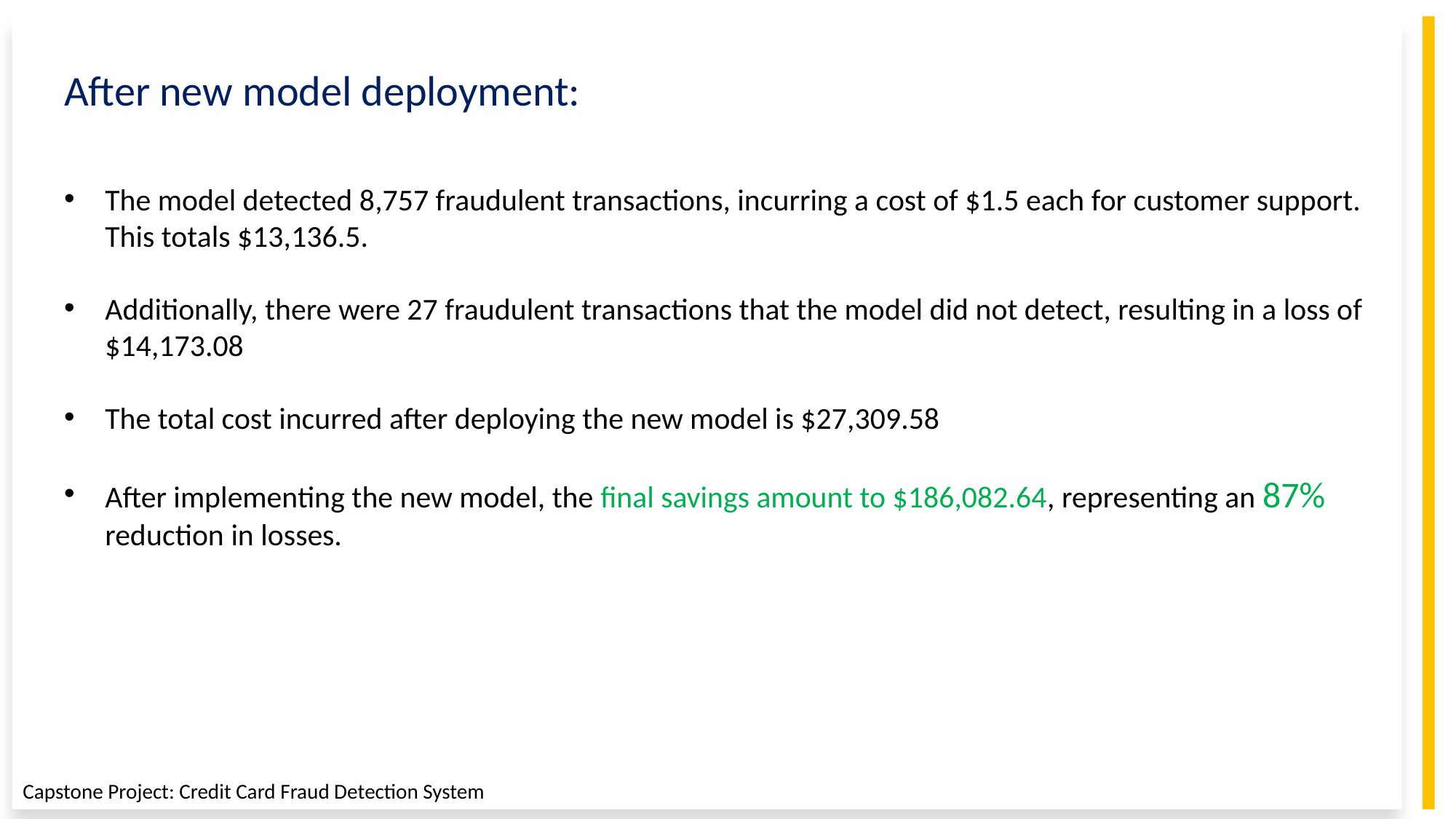

After new model deployment:
The model detected 8,757 fraudulent transactions, incurring a cost of $1.5 each for customer support. This totals $13,136.5.

Additionally, there were 27 fraudulent transactions that the model did not detect, resulting in a loss of $14,173.08

The total cost incurred after deploying the new model is $27,309.58

After implementing the new model, the final savings amount to $186,082.64, representing an 87% reduction in losses.

7
Capstone Project: Credit Card Fraud Detection System